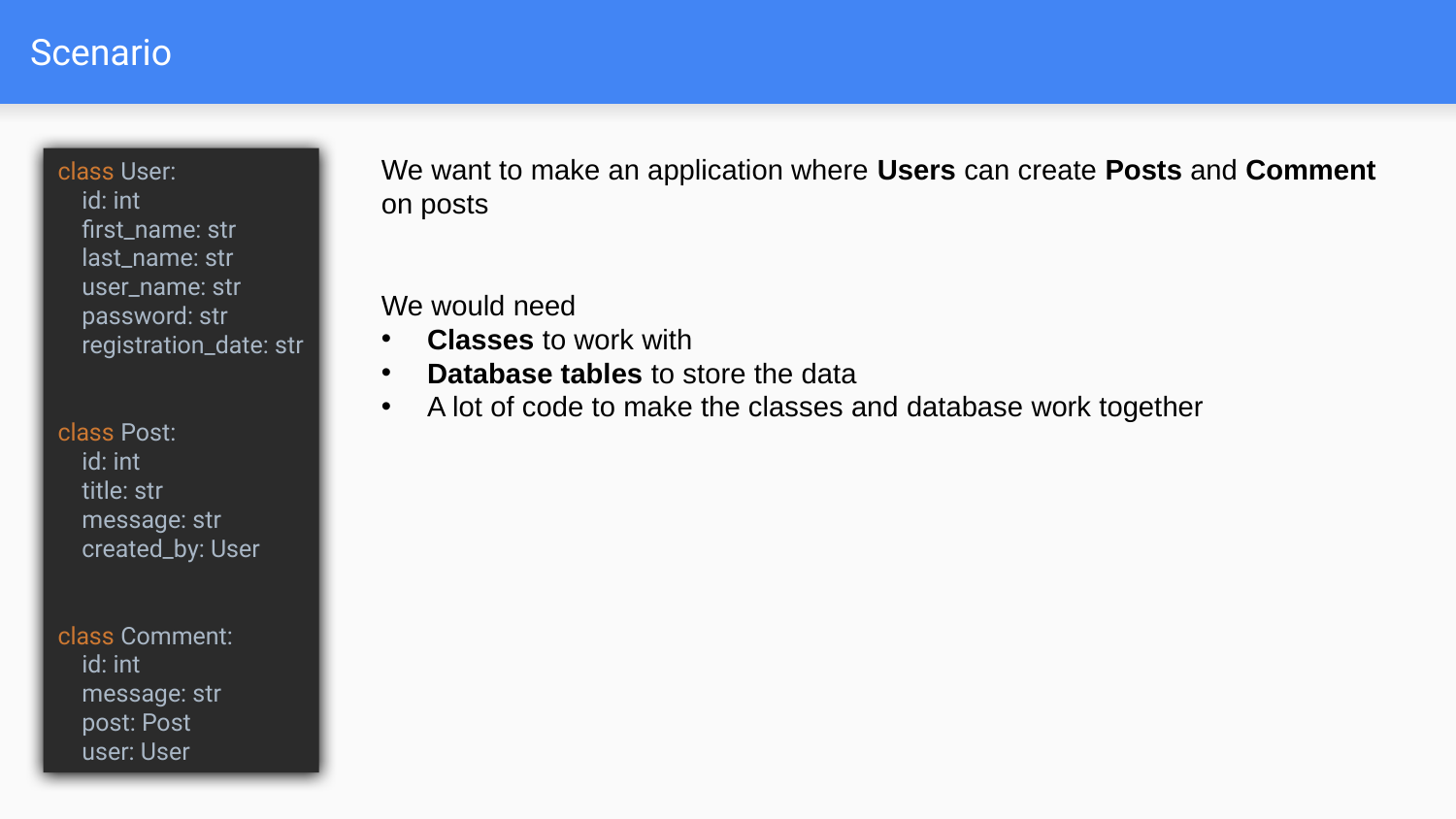

# Scenario
class User:
    id: int
    first_name: str
    last_name: str
    user_name: str
    password: str
    registration_date: str
class Post:
    id: int
    title: str
    message: str
    created_by: User
class Comment:
    id: int
    message: str
    post: Post
    user: User
We want to make an application where Users can create Posts and Comment on posts

We would need
Classes to work with
Database tables to store the data
A lot of code to make the classes and database work together